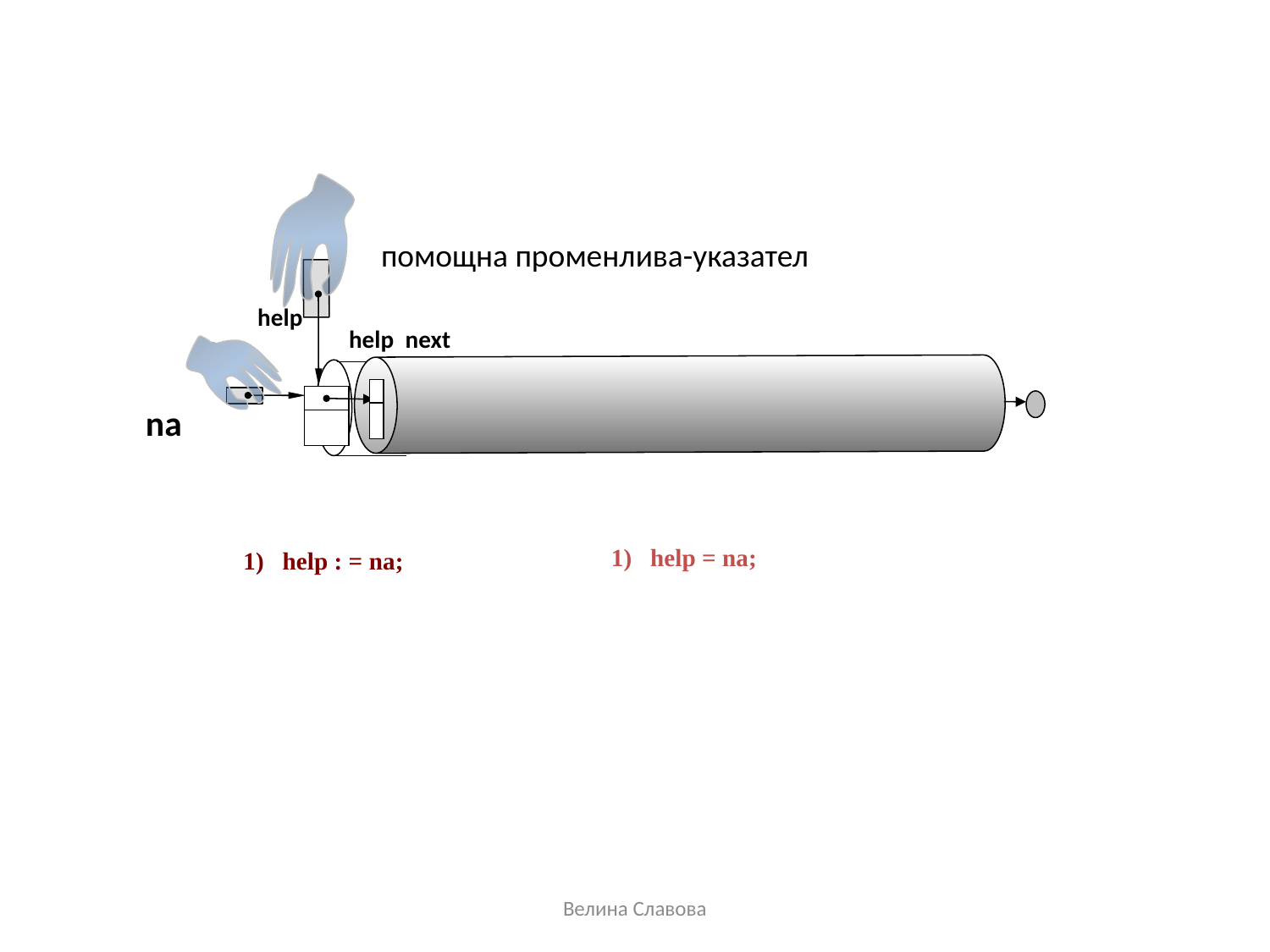

помощна променлива-указател

help
help  next

na

1)   help = na;

1)   help : = na;
Велина Славова